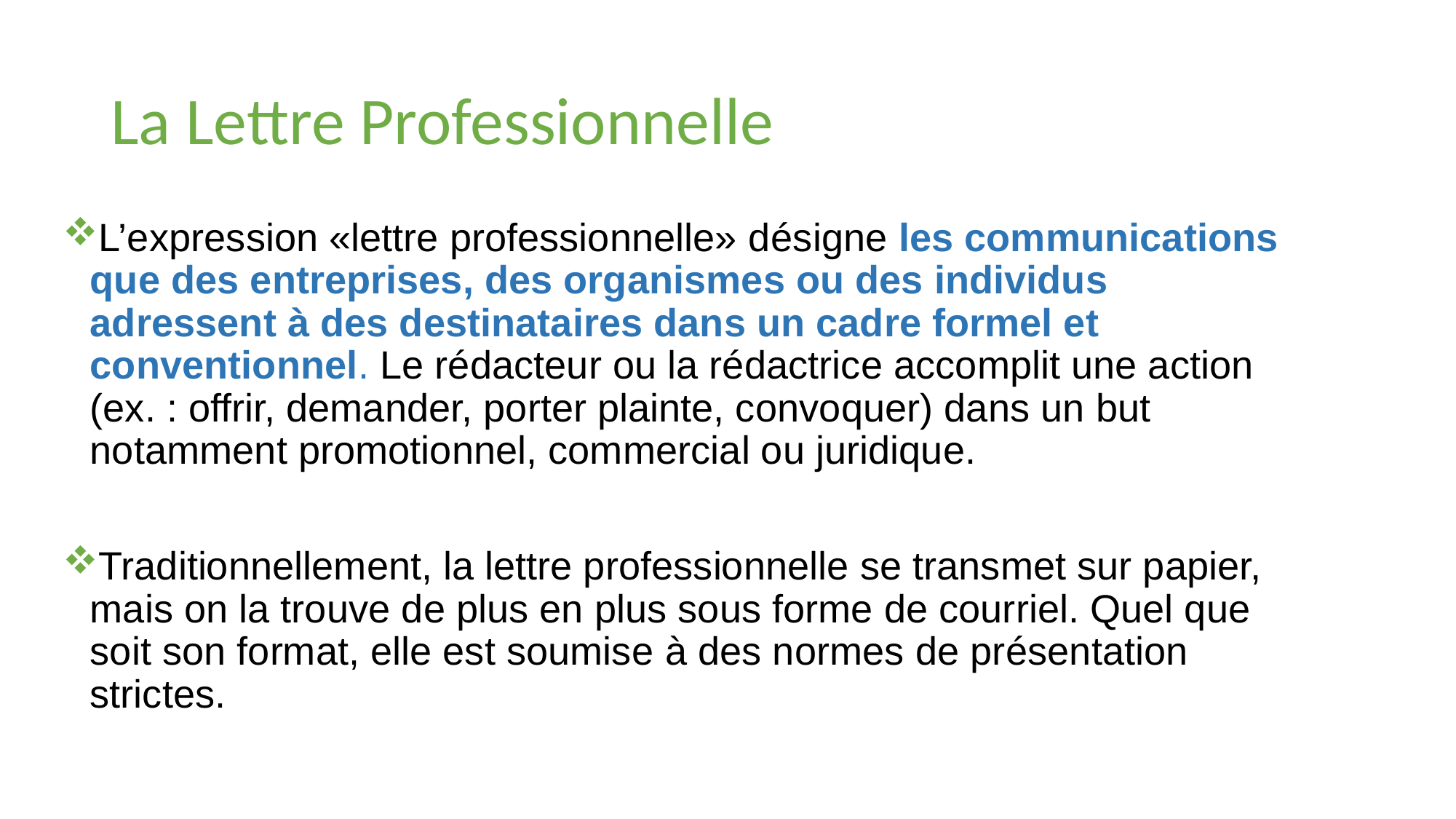

# La Lettre Professionnelle
L’expression «lettre professionnelle» désigne les communications que des entreprises, des organismes ou des individus adressent à des destinataires dans un cadre formel et conventionnel. Le rédacteur ou la rédactrice accomplit une action (ex. : offrir, demander, porter plainte, convoquer) dans un but notamment promotionnel, commercial ou juridique.

Traditionnellement, la lettre professionnelle se transmet sur papier, mais on la trouve de plus en plus sous forme de courriel. Quel que soit son format, elle est soumise à des normes de présentation strictes.